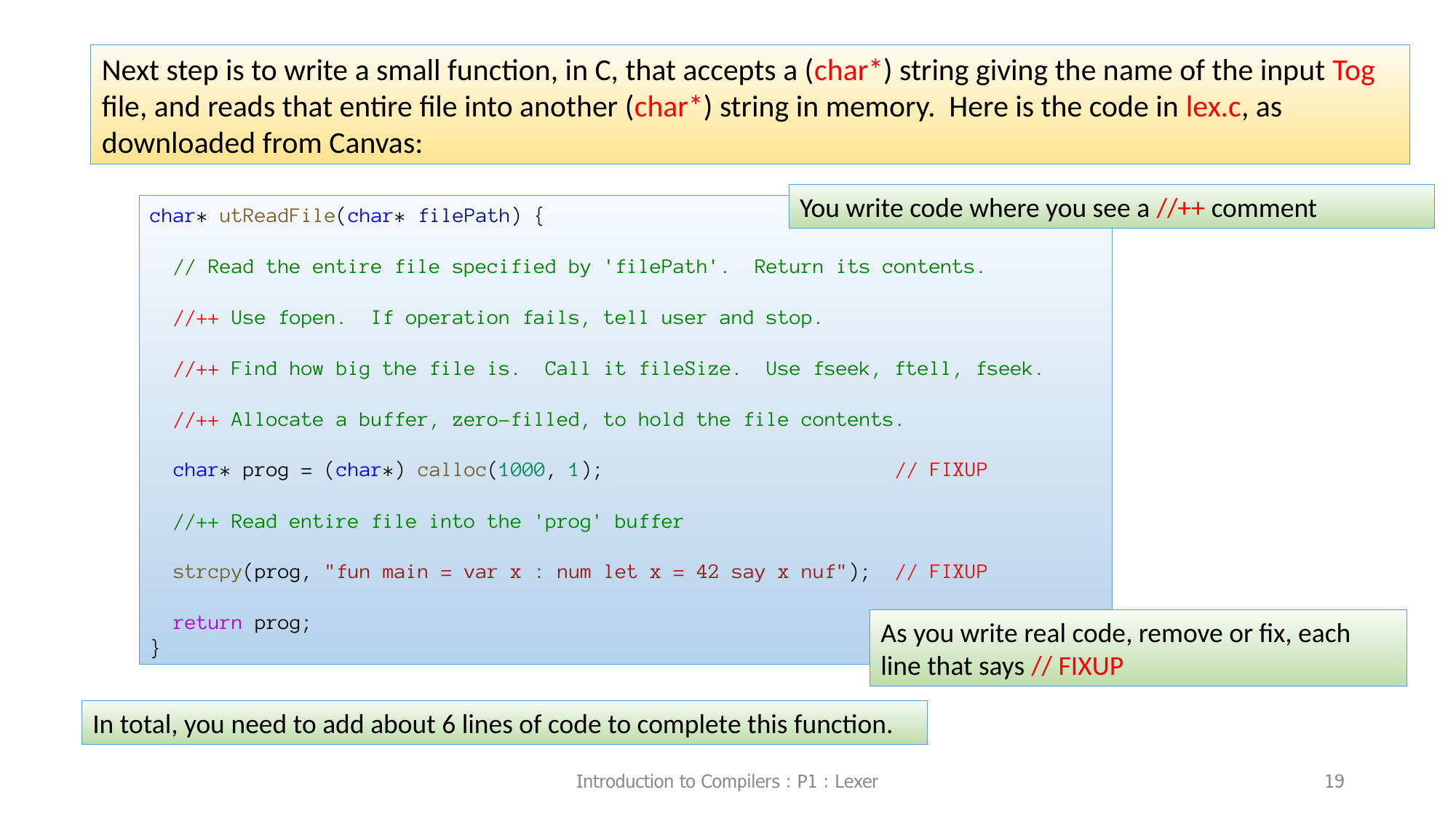

Next step is to write a small function, in C, that accepts a (char*) string giving the name of the input Tog file, and reads that entire file into another (char*) string in memory.  Here is the code in lex.c, as downloaded from Canvas:
You write code where you see a //++ comment
char* utReadFile(char* filePath) {
  // Read the entire file specified by 'filePath'.  Return its contents.
  //++ Use fopen.  If operation fails, tell user and stop.
  //++ Find how big the file is.  Call it fileSize.  Use fseek, ftell, fseek.
  //++ Allocate a buffer, zero-filled, to hold the file contents.
  char* prog = (char*) calloc(1000, 1);                         // FIXUP
  //++ Read entire file into the 'prog' buffer
  strcpy(prog, "fun main = var x : num let x = 42 say x nuf");  // FIXUP
  return prog;
}
As you write real code, remove or fix, each line that says // FIXUP
In total, you need to add about 6 lines of code to complete this function.
Introduction to Compilers : P1 : Lexer
19